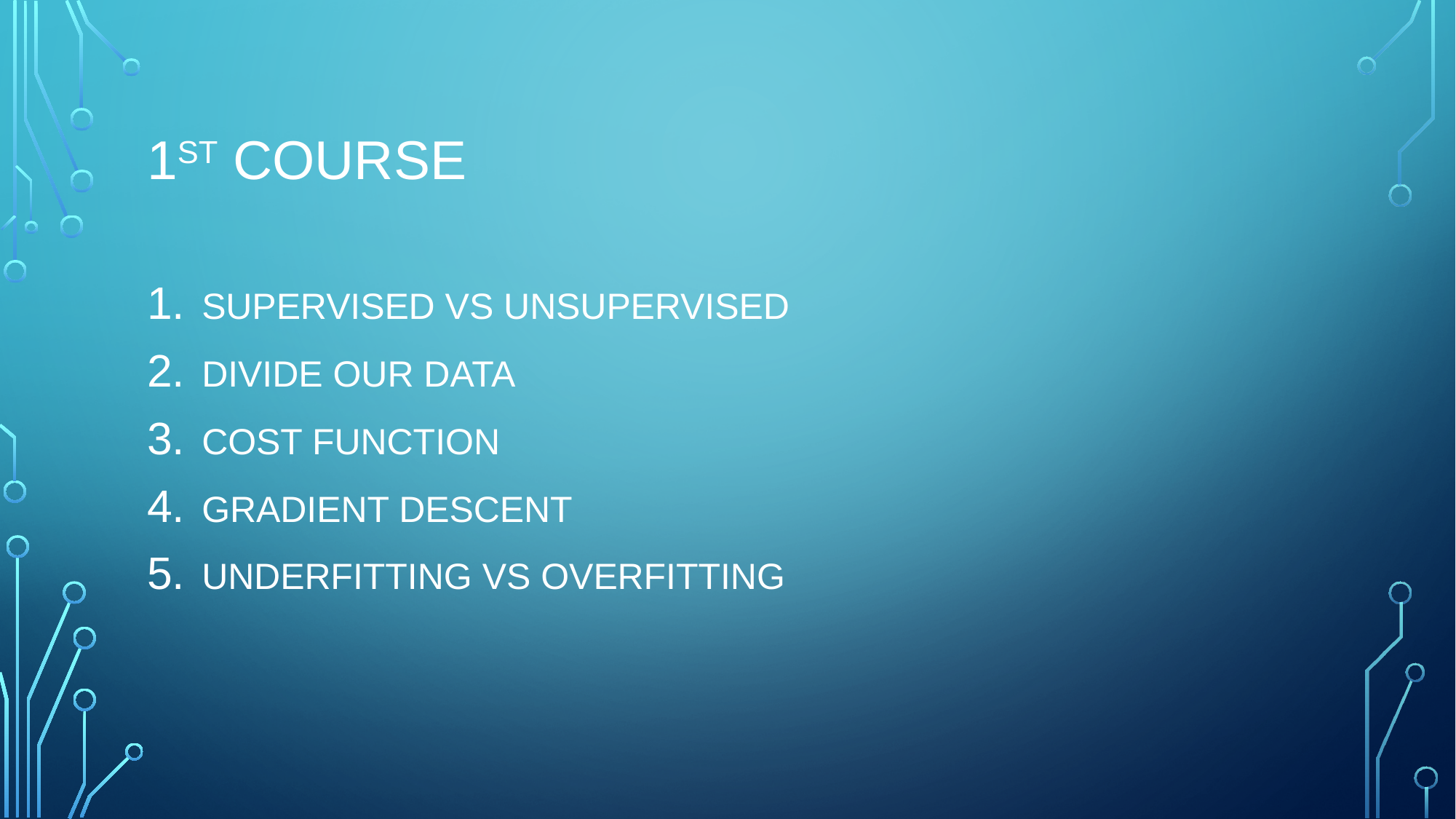

# 1st Course
SUPERVISED VS UNSUPERVISED
DIVIDE OUR DATA
COST FUNCTION
GRADIENT DESCENT
UNDERFITTING VS OVERFITTING